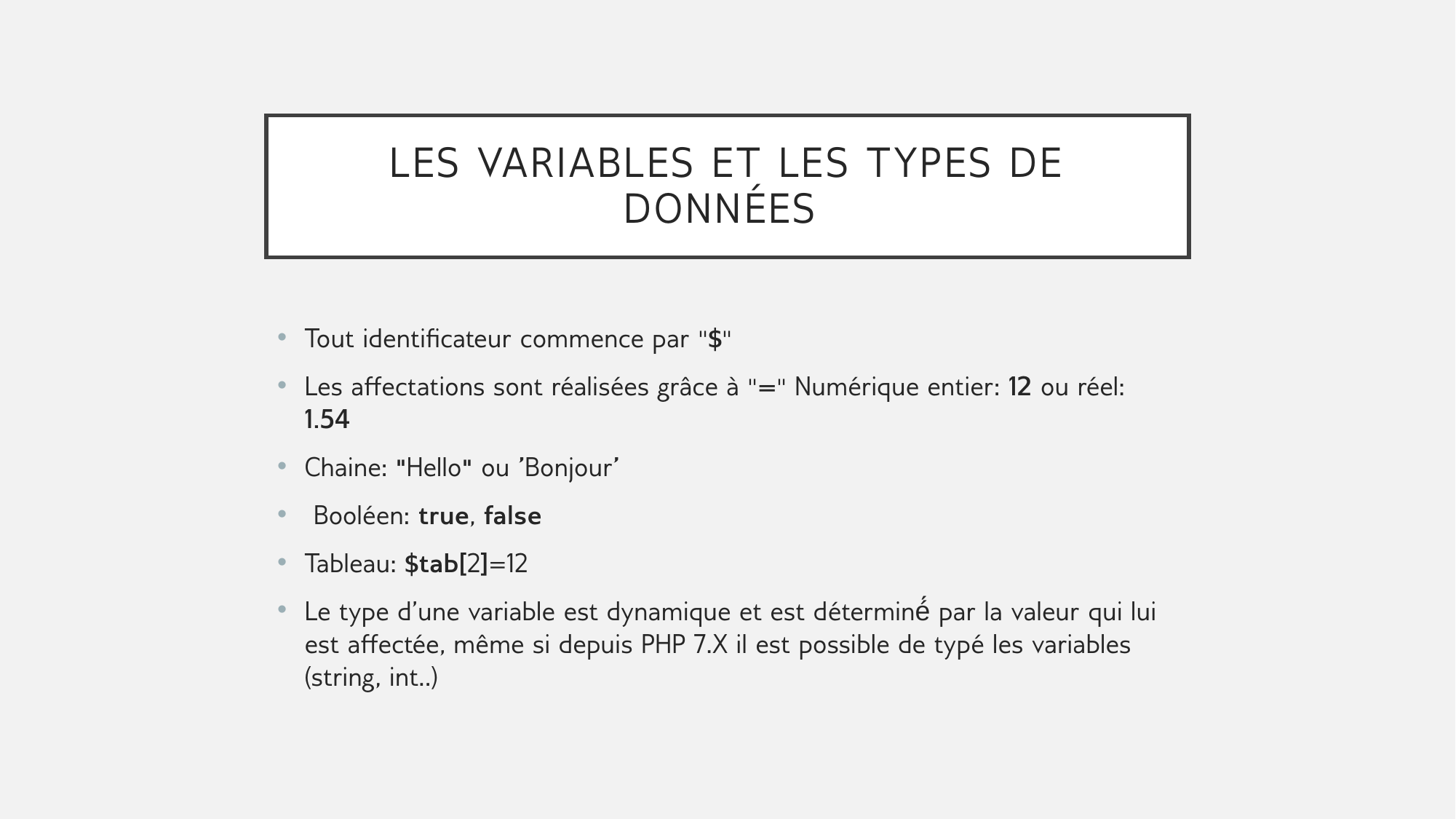

# Les variables et les types de données
Tout identificateur commence par "$"
Les affectations sont réalisées grâce à "=" Numérique entier: 12 ou réel: 1.54
Chaine: "Hello" ou ’Bonjour’
 Booléen: true, false
Tableau: $tab[2]=12
Le type d’une variable est dynamique et est déterminé́ par la valeur qui lui est affectée, même si depuis PHP 7.X il est possible de typé les variables (string, int..)